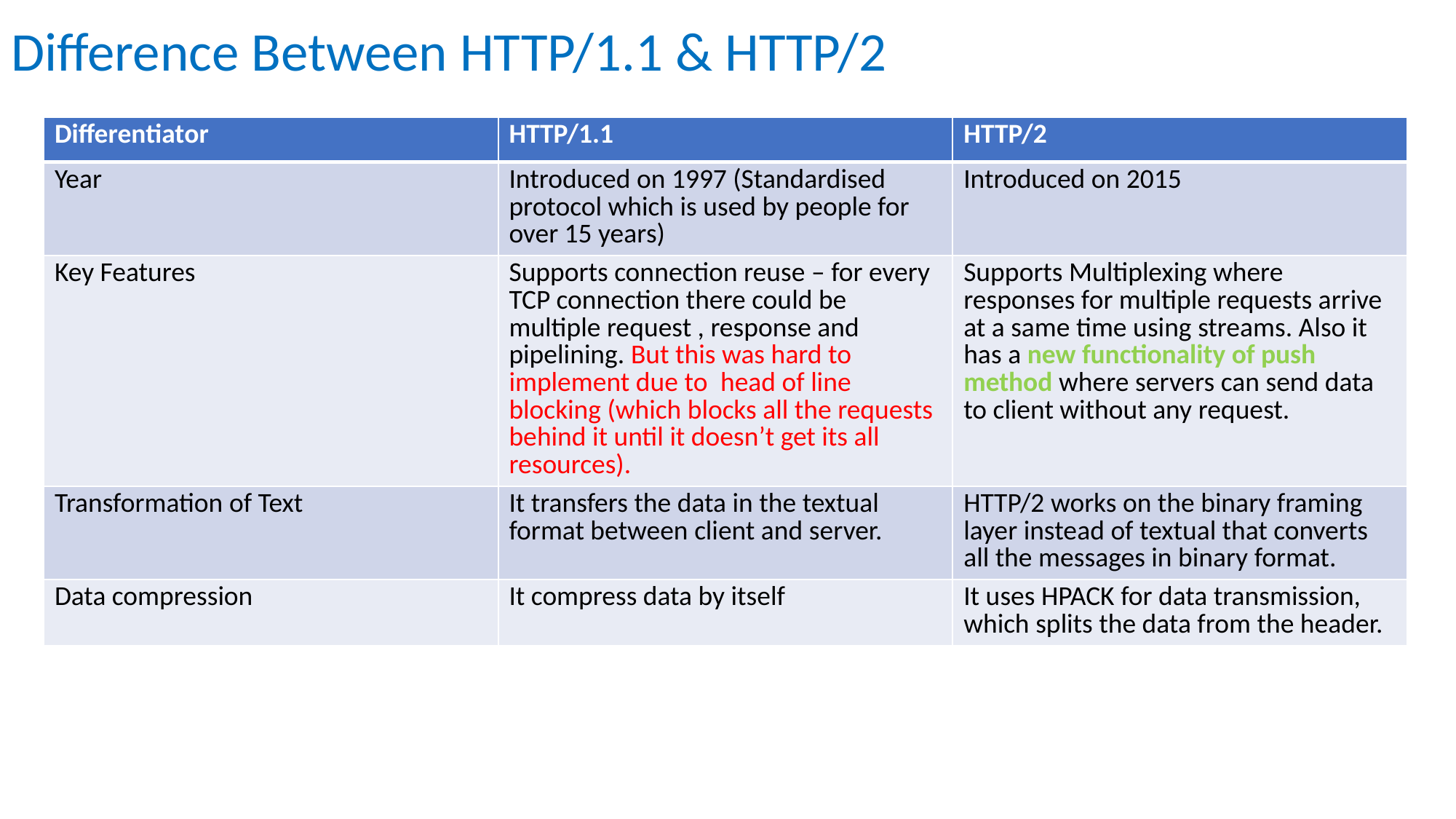

# Difference Between HTTP/1.1 & HTTP/2
| Differentiator | HTTP/1.1 | HTTP/2 |
| --- | --- | --- |
| Year | Introduced on 1997 (Standardised protocol which is used by people for over 15 years) | Introduced on 2015 |
| Key Features | Supports connection reuse – for every TCP connection there could be multiple request , response and pipelining. But this was hard to implement due to head of line blocking (which blocks all the requests behind it until it doesn’t get its all resources). | Supports Multiplexing where responses for multiple requests arrive at a same time using streams. Also it has a new functionality of push method where servers can send data to client without any request. |
| Transformation of Text | It transfers the data in the textual format between client and server. | HTTP/2 works on the binary framing layer instead of textual that converts all the messages in binary format. |
| Data compression | It compress data by itself | It uses HPACK for data transmission, which splits the data from the header. |